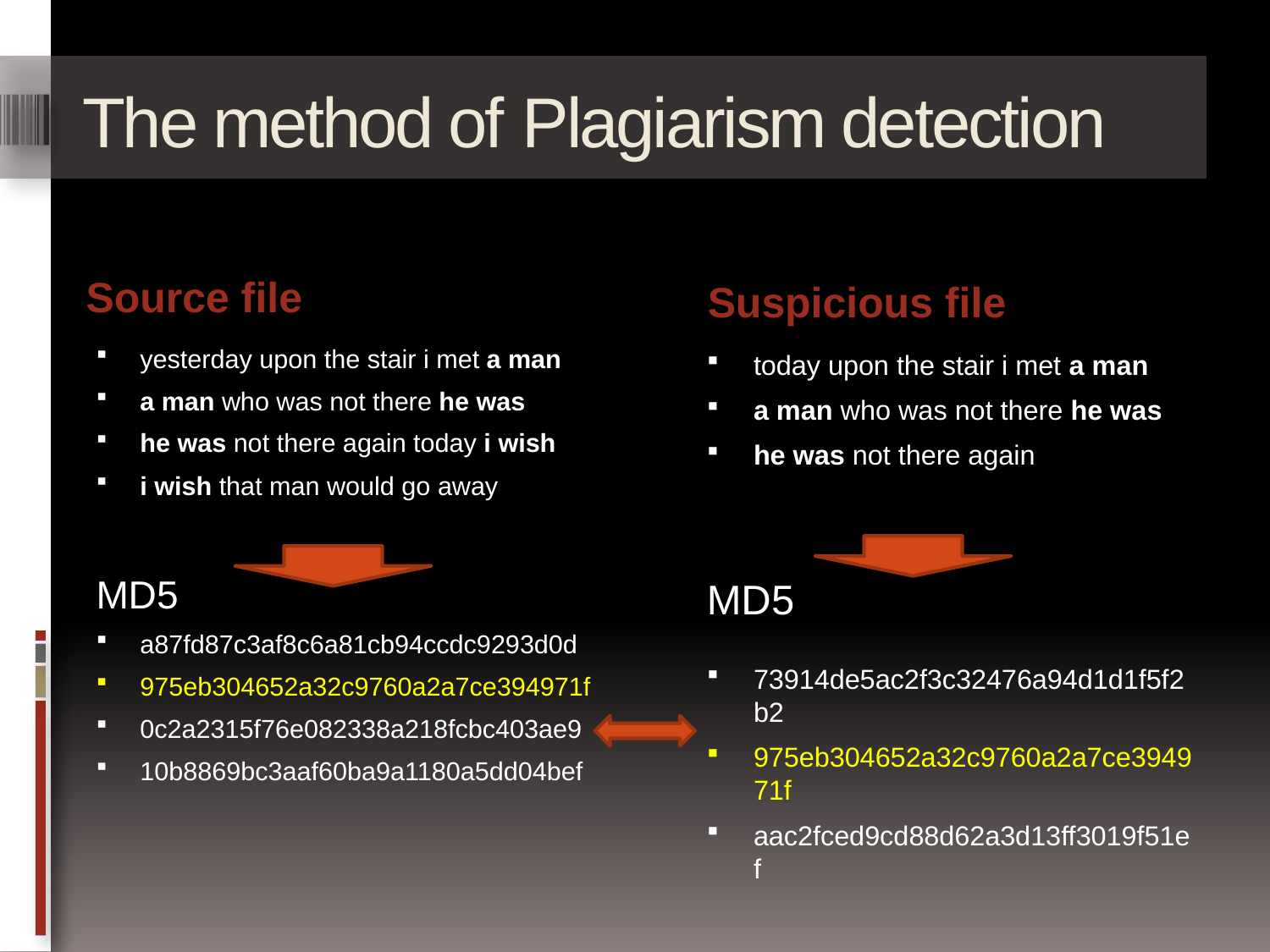

# The method of Plagiarism detection
Source file
Suspicious file
yesterday upon the stair i met a man
a man who was not there he was
he was not there again today i wish
i wish that man would go away

MD5
a87fd87c3af8c6a81cb94ccdc9293d0d
975eb304652a32c9760a2a7ce394971f
0c2a2315f76e082338a218fcbc403ae9
10b8869bc3aaf60ba9a1180a5dd04bef

today upon the stair i met a man
a man who was not there he was
he was not there again

MD5

73914de5ac2f3c32476a94d1d1f5f2b2
975eb304652a32c9760a2a7ce394971f
aac2fced9cd88d62a3d13ff3019f51ef